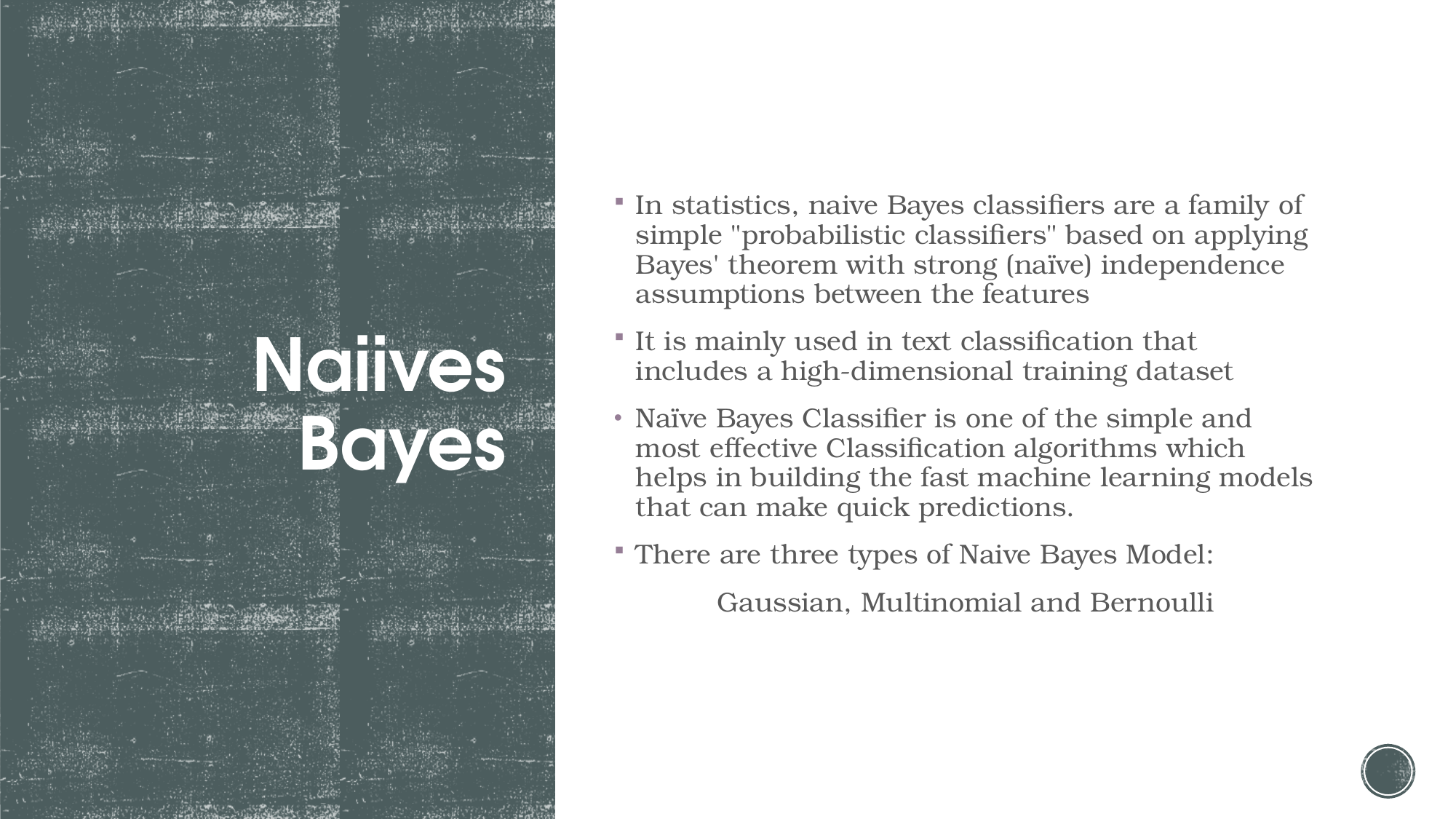

In statistics, naive Bayes classifiers are a family of simple "probabilistic classifiers" based on applying Bayes' theorem with strong (naïve) independence assumptions between the features
It is mainly used in text classification that includes a high-dimensional training dataset
Naïve Bayes Classifier is one of the simple and most effective Classification algorithms which helps in building the fast machine learning models that can make quick predictions.
There are three types of Naive Bayes Model:
Gaussian, Multinomial and Bernoulli
# Naiives Bayes